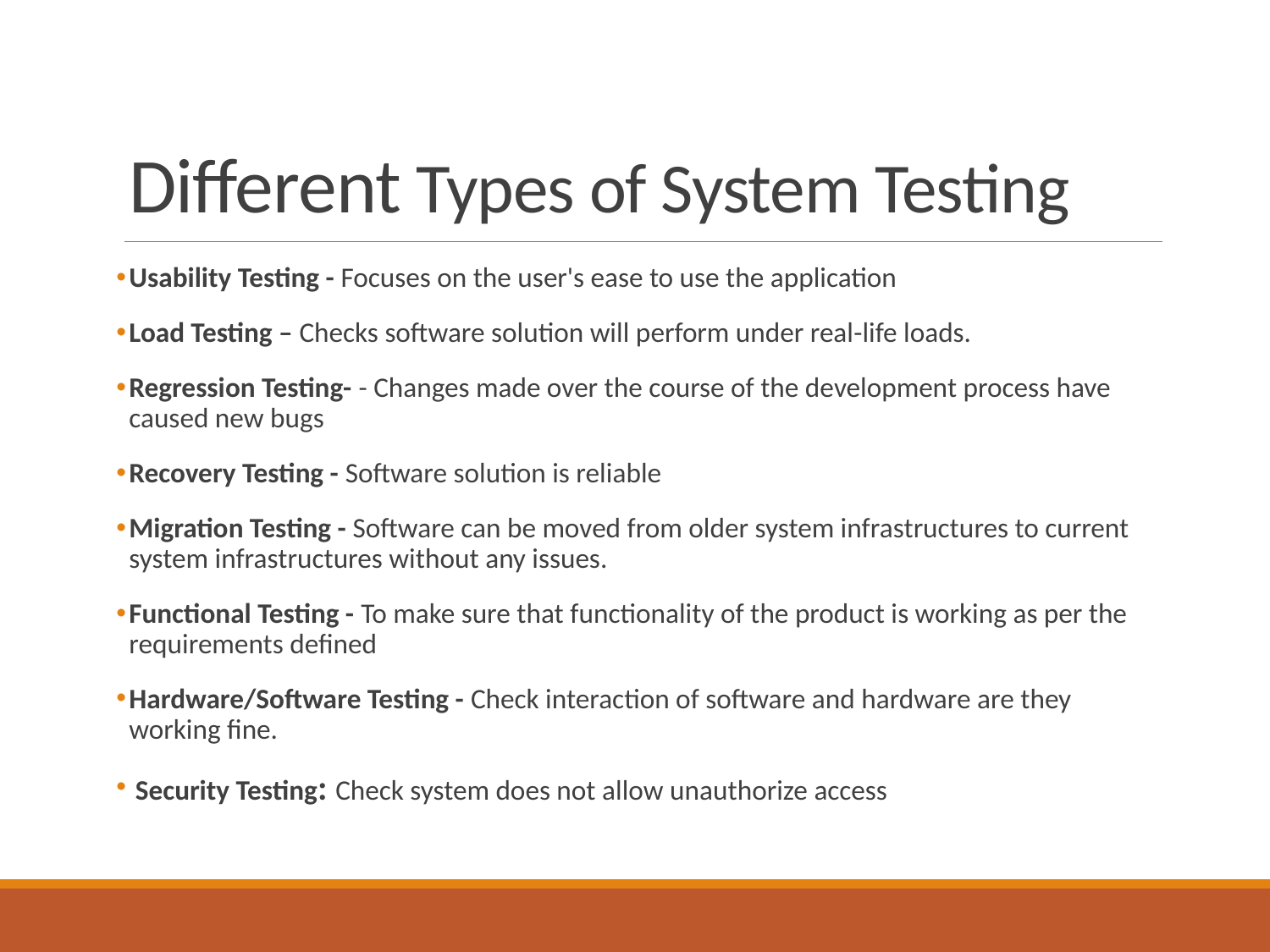

# Different Types of System Testing
Usability Testing - Focuses on the user's ease to use the application
Load Testing – Checks software solution will perform under real-life loads.
Regression Testing- - Changes made over the course of the development process have caused new bugs
Recovery Testing - Software solution is reliable
Migration Testing - Software can be moved from older system infrastructures to current system infrastructures without any issues.
Functional Testing - To make sure that functionality of the product is working as per the requirements defined
Hardware/Software Testing - Check interaction of software and hardware are they working fine.
 Security Testing: Check system does not allow unauthorize access